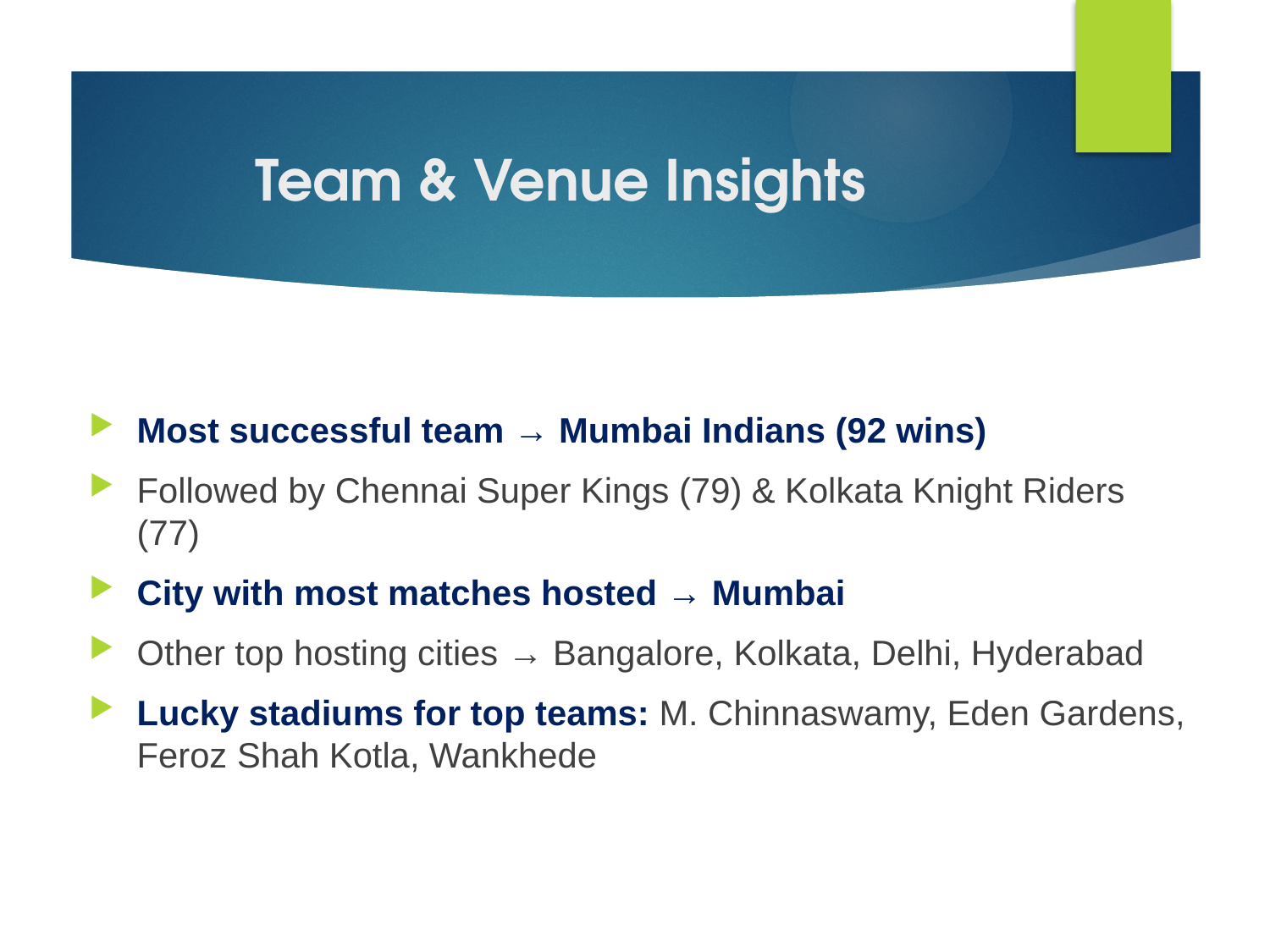

# Team & Venue Insights

Most successful team → Mumbai Indians (92 wins)
Followed by Chennai Super Kings (79) & Kolkata Knight Riders (77)
City with most matches hosted → Mumbai
Other top hosting cities → Bangalore, Kolkata, Delhi, Hyderabad
Lucky stadiums for top teams: M. Chinnaswamy, Eden Gardens, Feroz Shah Kotla, Wankhede